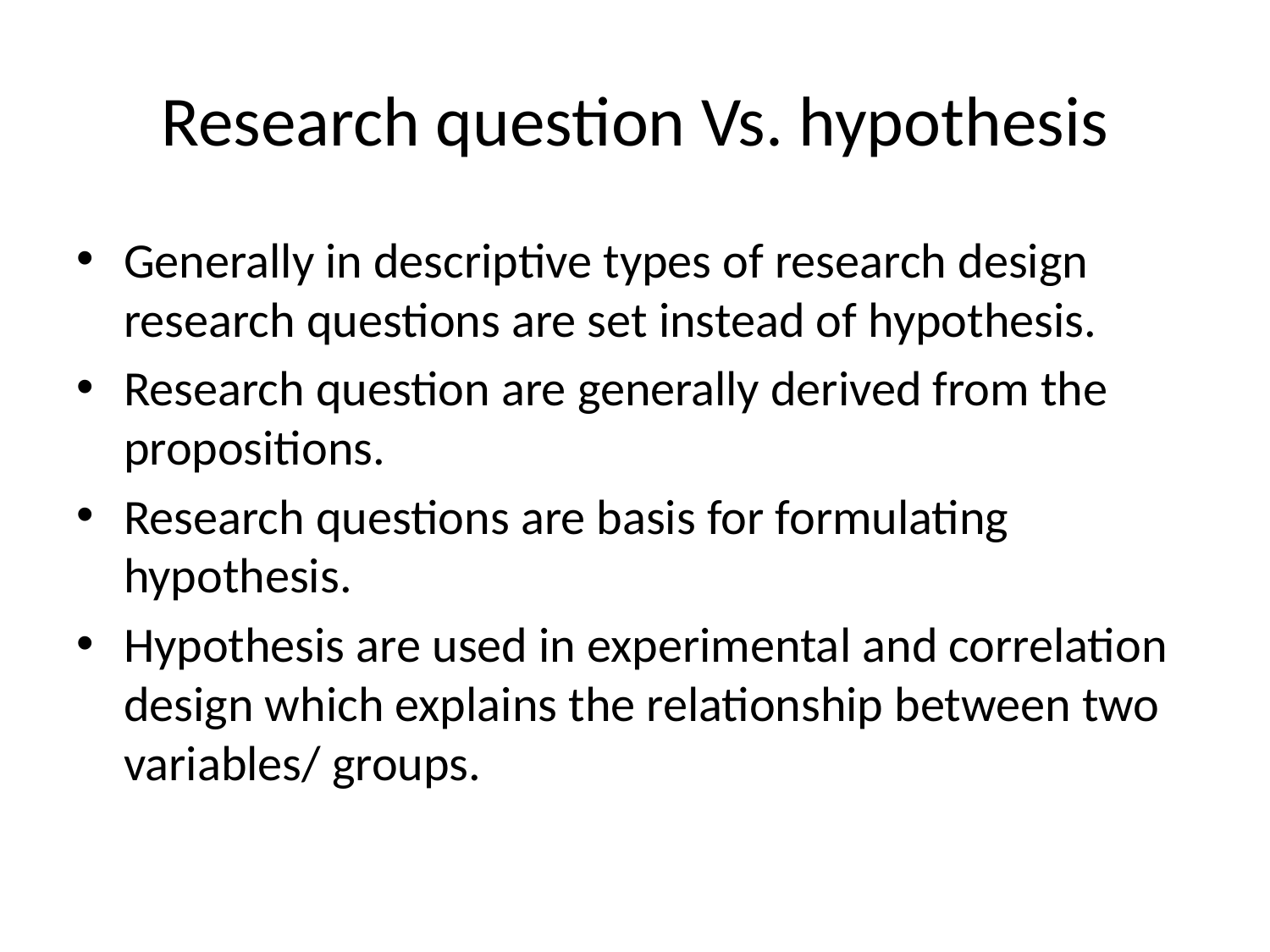

# Research question Vs. hypothesis
Generally in descriptive types of research design  research questions are set instead of hypothesis.
Research question are generally derived from the propositions.
Research questions are basis for formulating hypothesis.
Hypothesis are used in experimental and correlation design which explains the relationship between two variables/ groups.